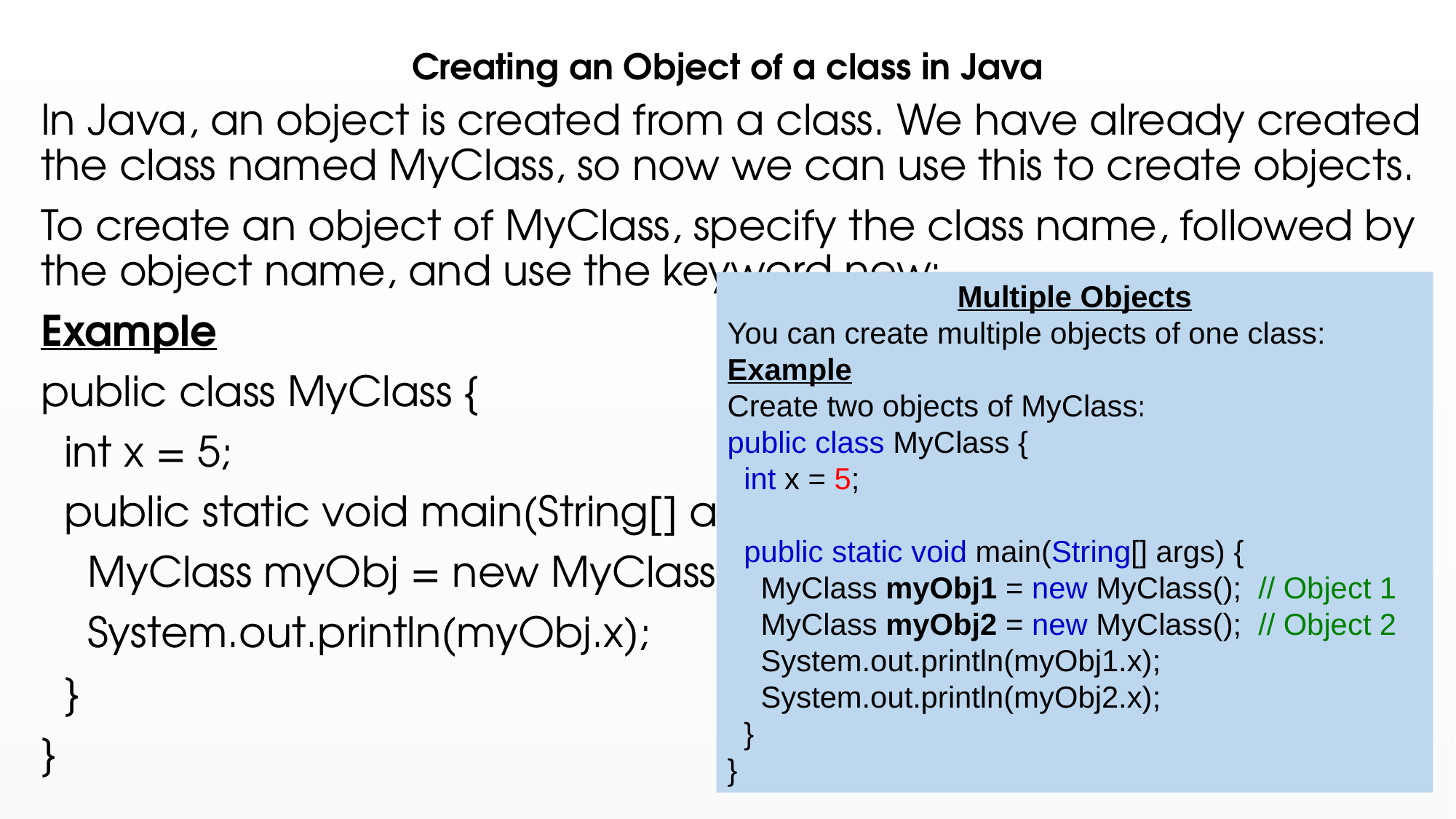

# Creating an Object of a class in Java
In Java, an object is created from a class. We have already created the class named MyClass, so now we can use this to create objects.
To create an object of MyClass, specify the class name, followed by the object name, and use the keyword new:
Example
public class MyClass {
  int x = 5;
  public static void main(String[] args) {
    MyClass myObj = new MyClass();
    System.out.println(myObj.x);
  }
}
Multiple Objects
You can create multiple objects of one class:
Example
Create two objects of MyClass:
public class MyClass {
  int x = 5;
  public static void main(String[] args) {
    MyClass myObj1 = new MyClass();  // Object 1
    MyClass myObj2 = new MyClass();  // Object 2
    System.out.println(myObj1.x);
    System.out.println(myObj2.x);
  }
}